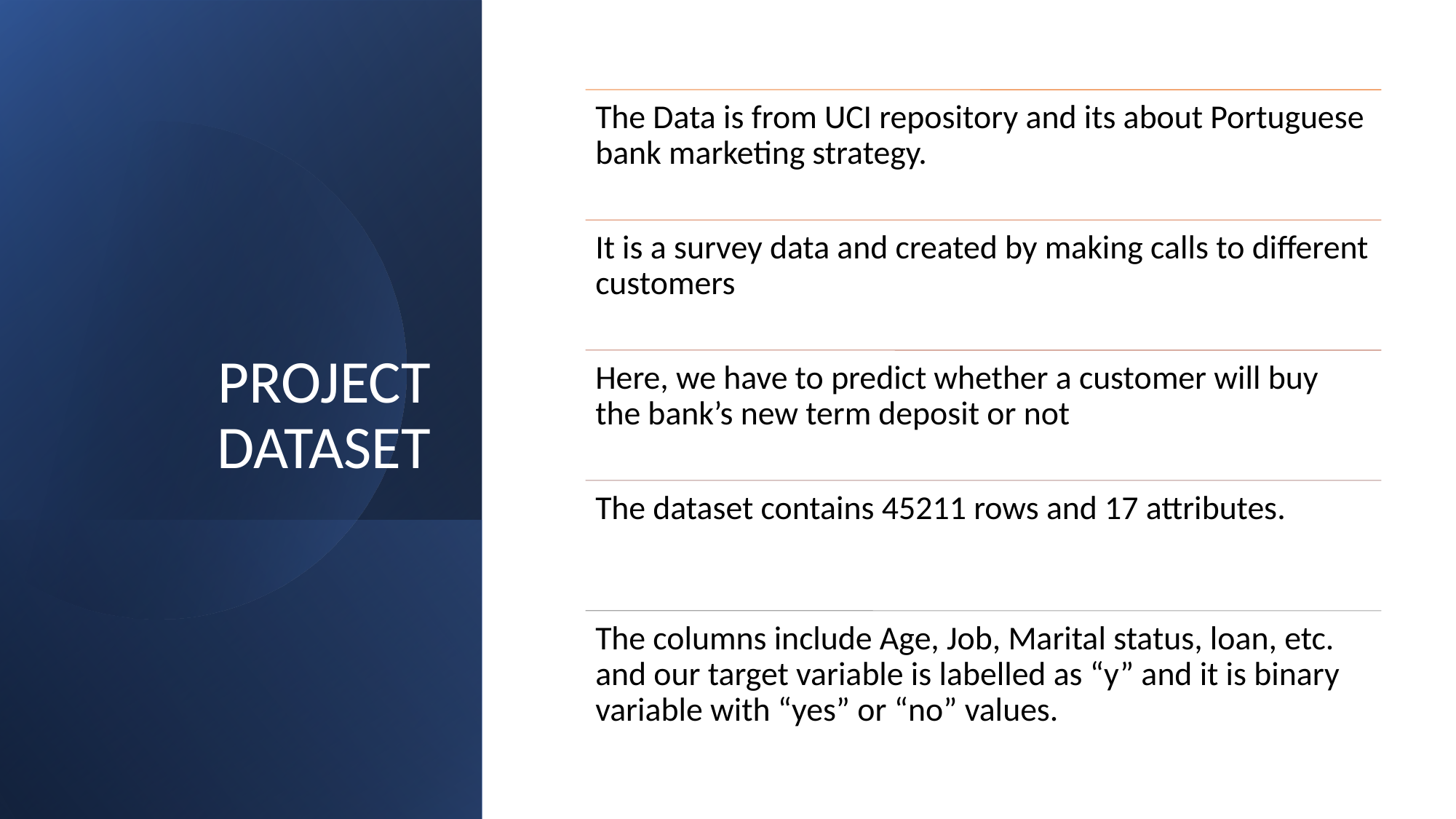

The Data is from UCI repository and its about Portuguese bank marketing strategy.
It is a survey data and created by making calls to different customers
Here, we have to predict whether a customer will buy the bank’s new term deposit or not
The dataset contains 45211 rows and 17 attributes.
The columns include Age, Job, Marital status, loan, etc. and our target variable is labelled as “y” and it is binary variable with “yes” or “no” values.

# PROJECT DATASET